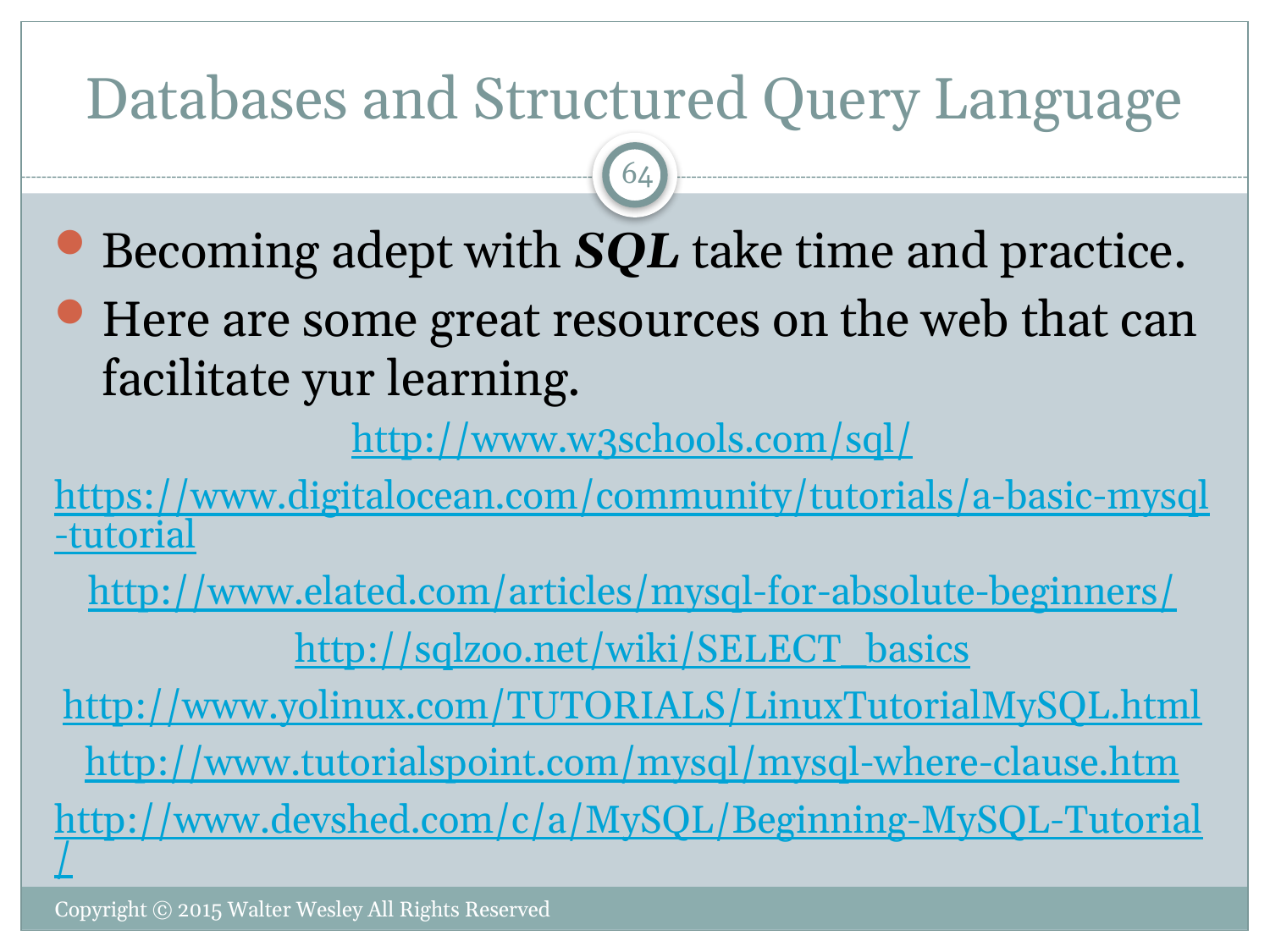

# Databases and Structured Query Language
64
Becoming adept with SQL take time and practice.
Here are some great resources on the web that can facilitate yur learning.
http://www.w3schools.com/sql/
https://www.digitalocean.com/community/tutorials/a-basic-mysql-tutorial
http://www.elated.com/articles/mysql-for-absolute-beginners/
http://sqlzoo.net/wiki/SELECT_basics
http://www.yolinux.com/TUTORIALS/LinuxTutorialMySQL.html
http://www.tutorialspoint.com/mysql/mysql-where-clause.htm
http://www.devshed.com/c/a/MySQL/Beginning-MySQL-Tutorial/

Copyright © 2015 Walter Wesley All Rights Reserved